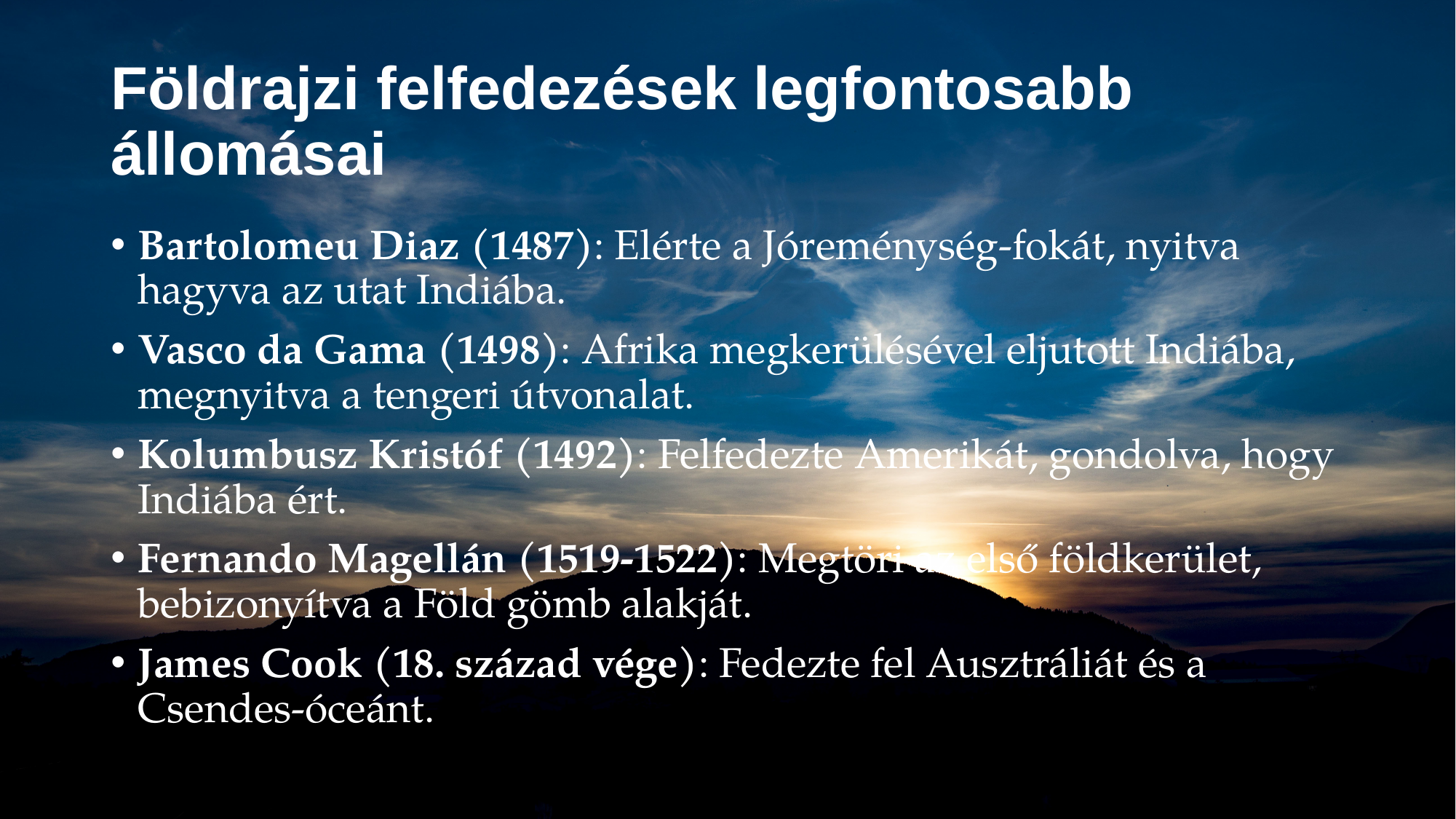

# Földrajzi felfedezések legfontosabb állomásai
Bartolomeu Diaz (1487): Elérte a Jóreménység-fokát, nyitva hagyva az utat Indiába.
Vasco da Gama (1498): Afrika megkerülésével eljutott Indiába, megnyitva a tengeri útvonalat.
Kolumbusz Kristóf (1492): Felfedezte Amerikát, gondolva, hogy Indiába ért.
Fernando Magellán (1519-1522): Megtöri az első földkerület, bebizonyítva a Föld gömb alakját.
James Cook (18. század vége): Fedezte fel Ausztráliát és a Csendes-óceánt.